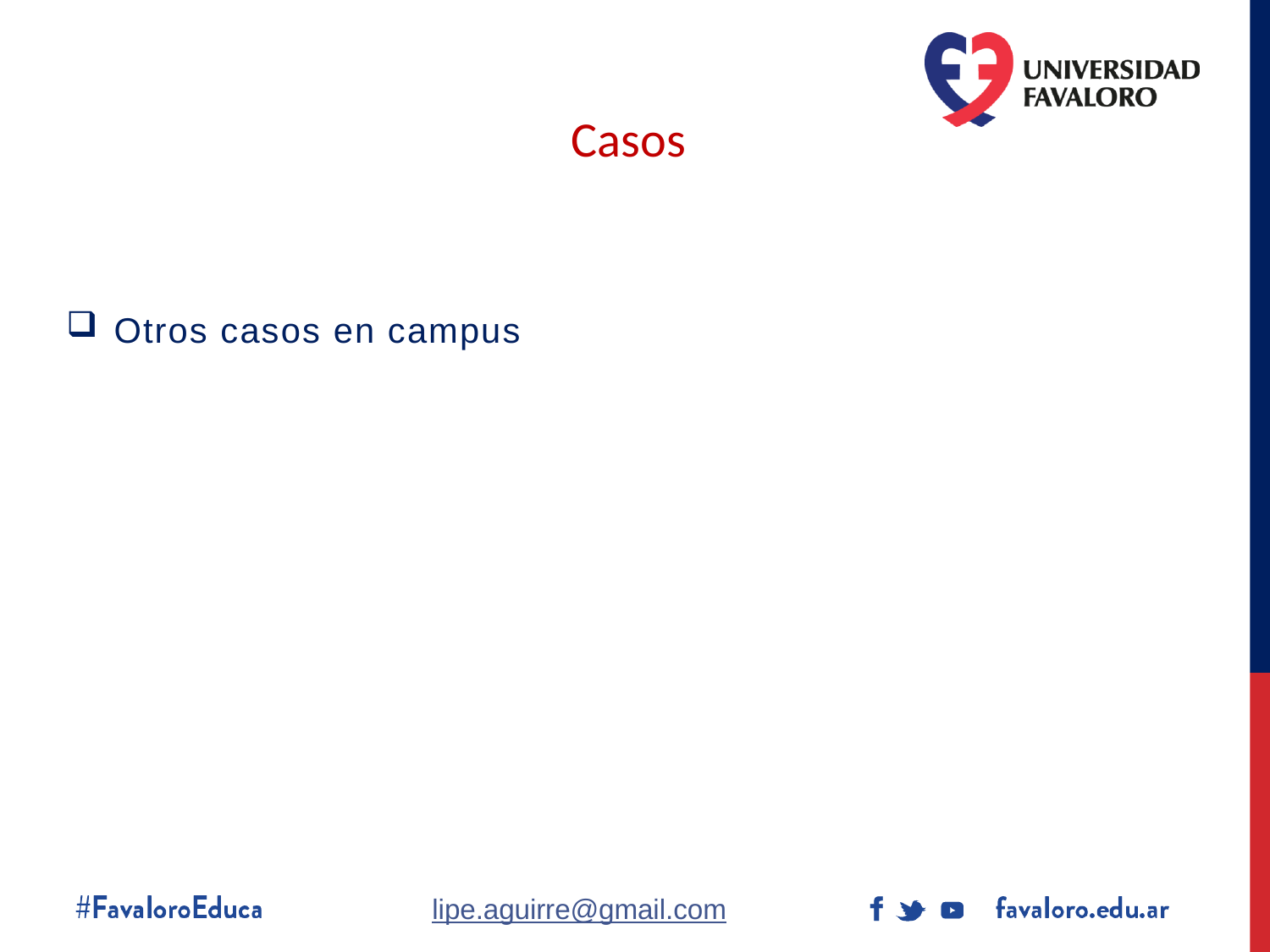

# Casos
Otros casos en campus
lipe.aguirre@gmail.com